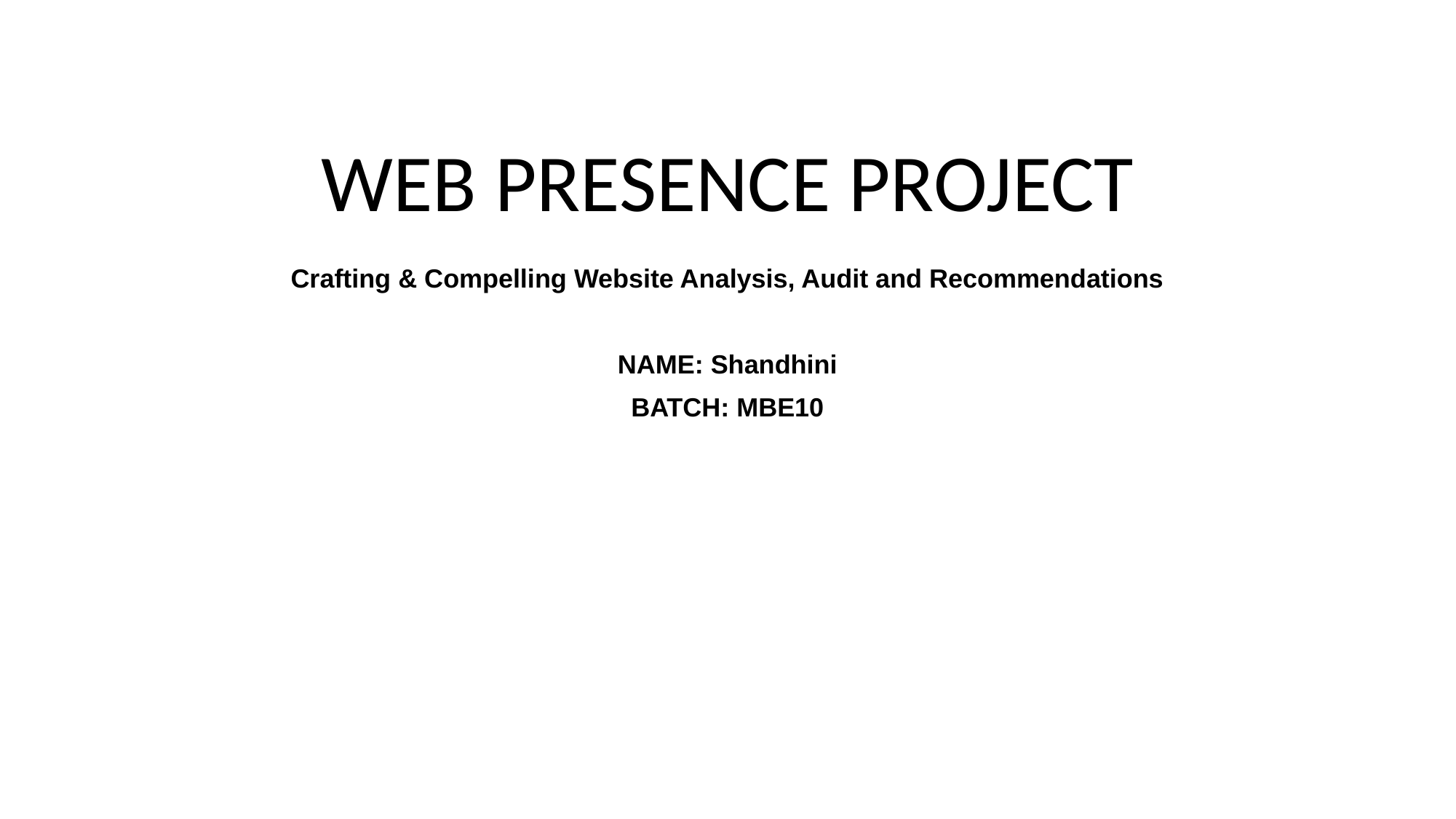

# WEB PRESENCE PROJECT
Crafting & Compelling Website Analysis, Audit and Recommendations

NAME: Shandhini
BATCH: MBE10